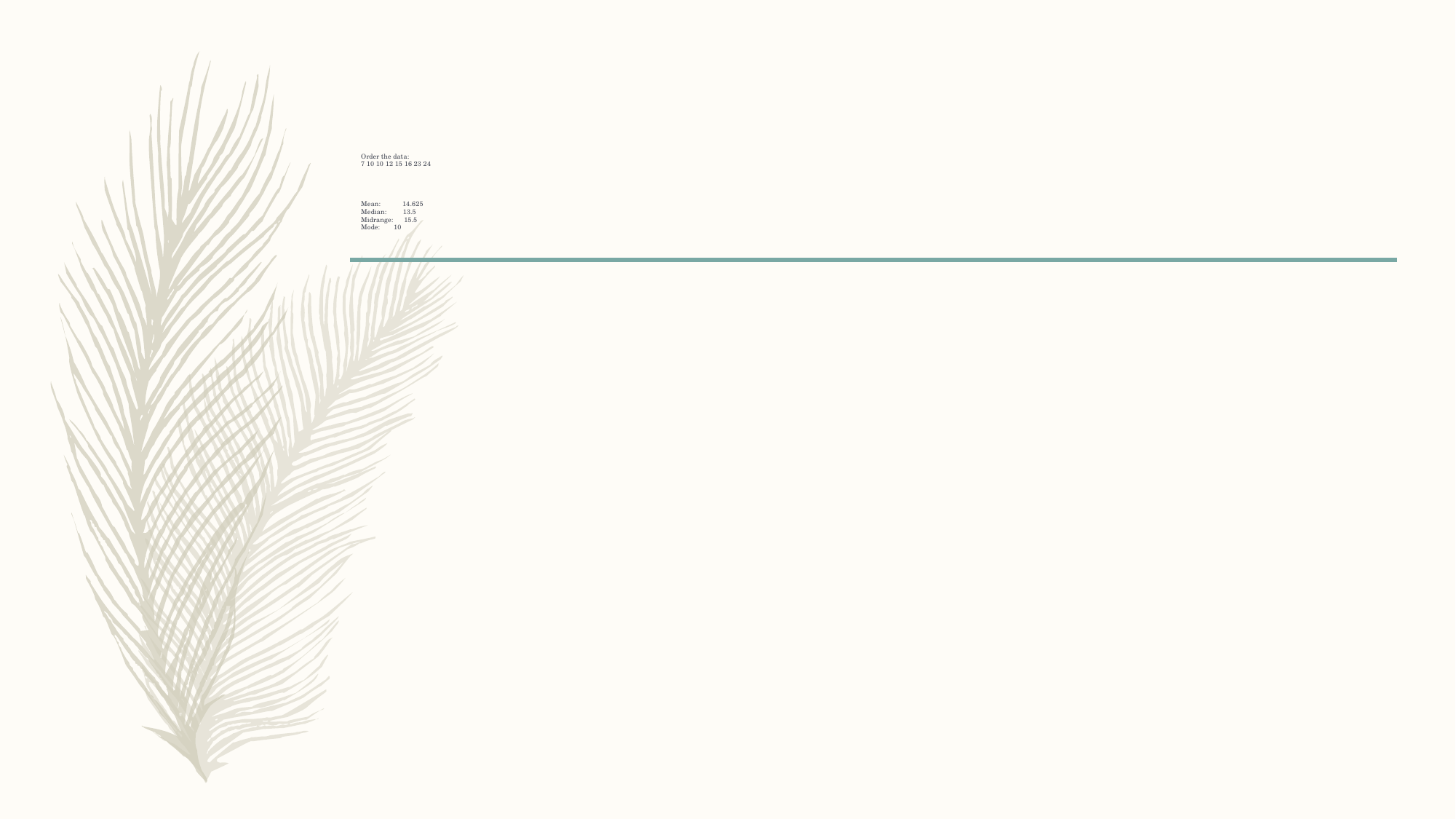

# Order the data: 7 10 10 12 15 16 23 24 Mean:            14.625 Median:         13.5 Midrange:      15.5 Mode: 		10